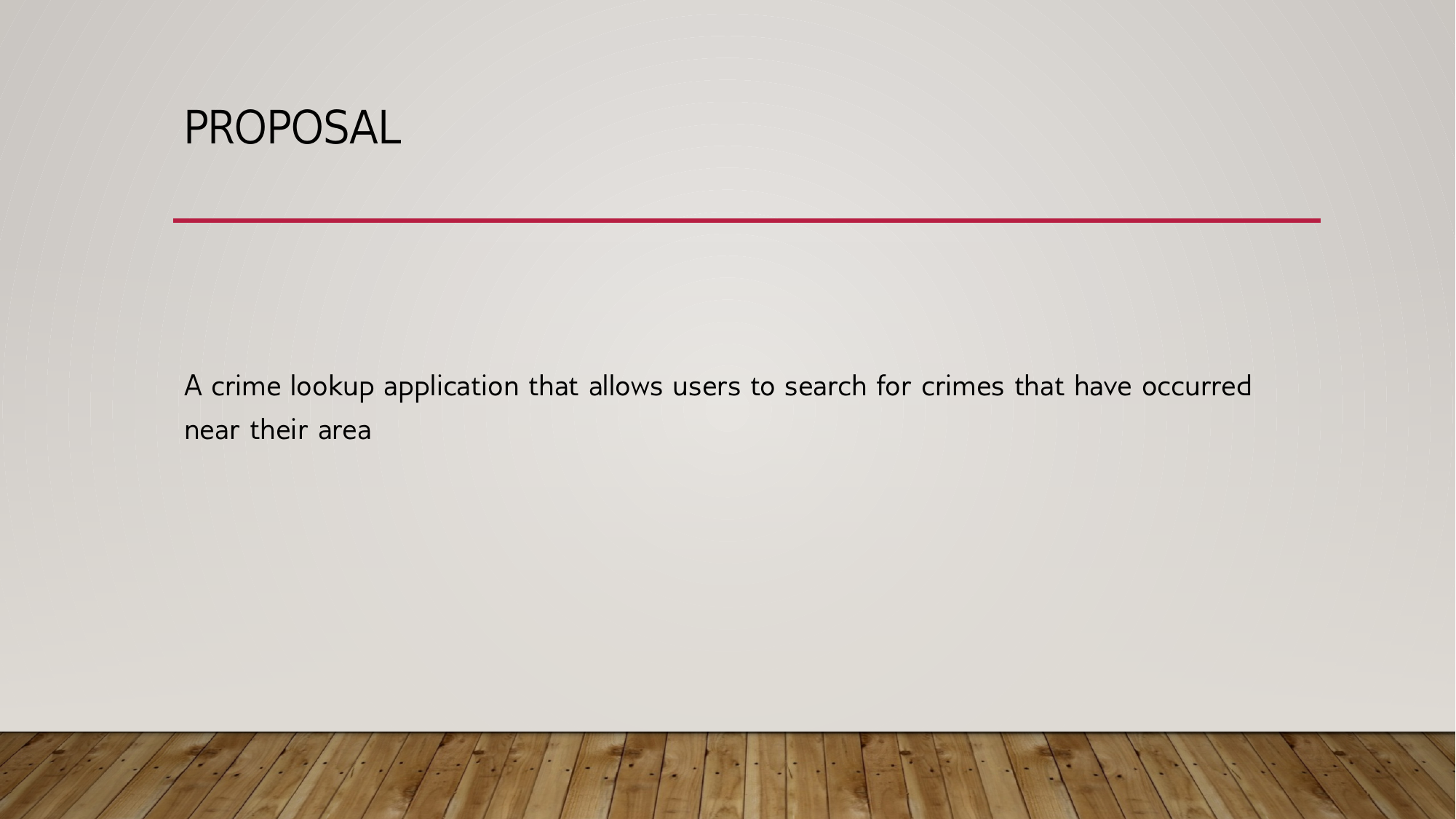

# proposal
A crime lookup application that allows users to search for crimes that have occurred near their area